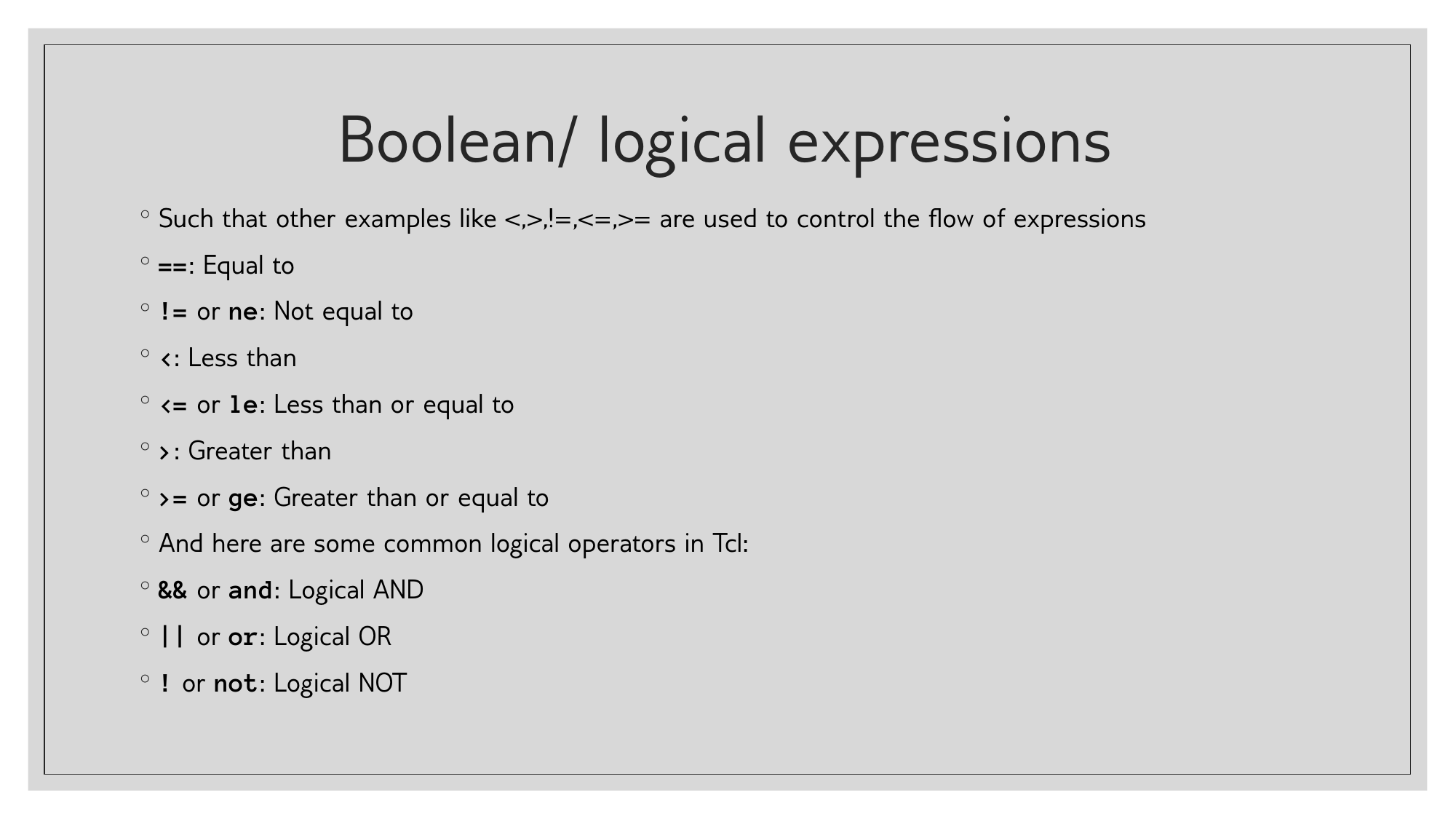

# Boolean/ logical expressions

Such that other examples like <,>,!=,<=,>= are used to control the flow of expressions
==: Equal to
!= or ne: Not equal to
<: Less than
<= or le: Less than or equal to
>: Greater than
>= or ge: Greater than or equal to
And here are some common logical operators in Tcl:
&& or and: Logical AND
|| or or: Logical OR
! or not: Logical NOT